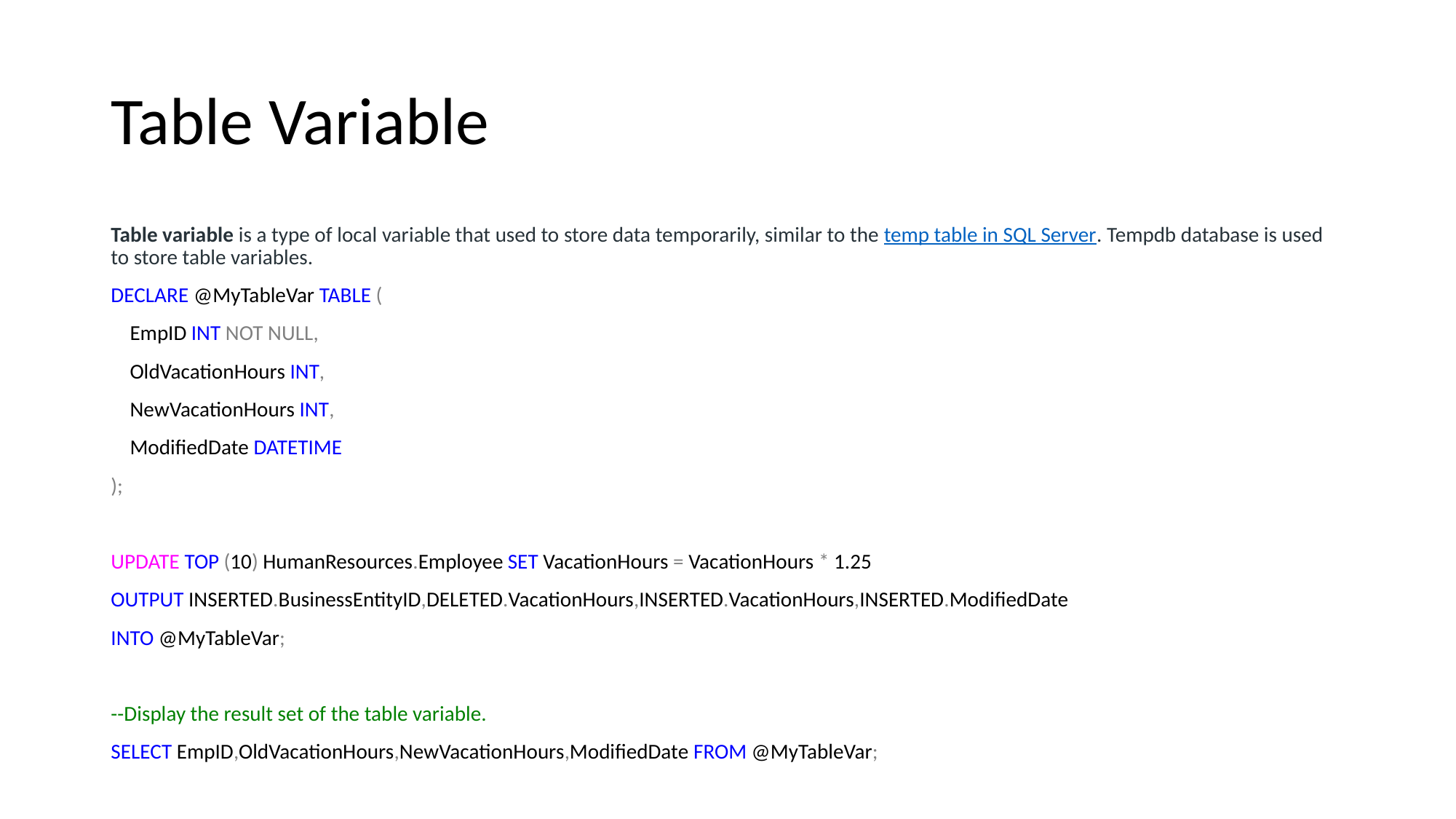

# Table Variable
Table variable is a type of local variable that used to store data temporarily, similar to the temp table in SQL Server. Tempdb database is used to store table variables.
DECLARE @MyTableVar TABLE (
    EmpID INT NOT NULL,
    OldVacationHours INT,
    NewVacationHours INT,
    ModifiedDate DATETIME
);

UPDATE TOP (10) HumanResources.Employee SET VacationHours = VacationHours * 1.25
OUTPUT INSERTED.BusinessEntityID,DELETED.VacationHours,INSERTED.VacationHours,INSERTED.ModifiedDate
INTO @MyTableVar;

--Display the result set of the table variable.
SELECT EmpID,OldVacationHours,NewVacationHours,ModifiedDate FROM @MyTableVar;